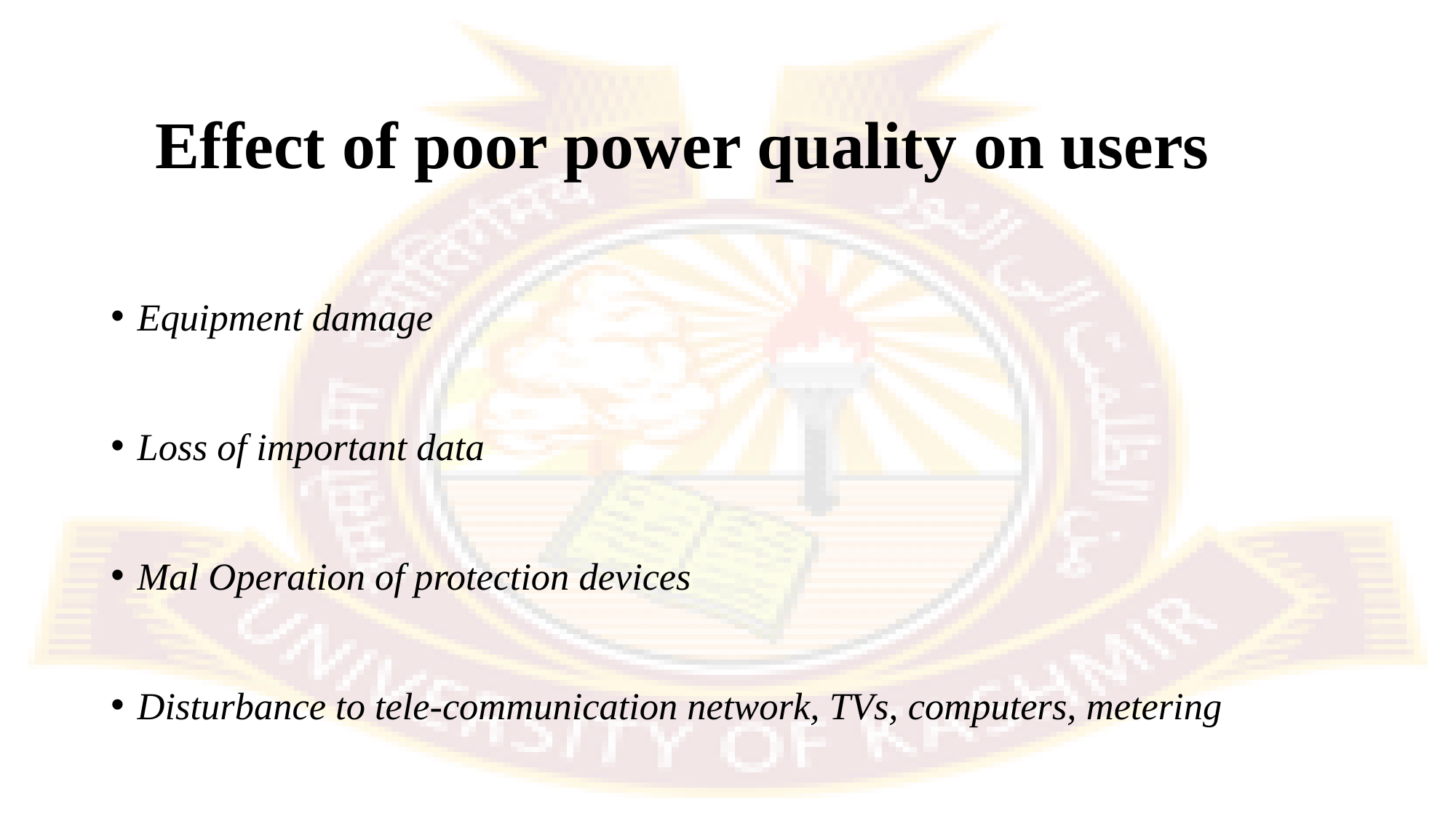

# Effect of poor power quality on users
Equipment damage
Loss of important data
Mal Operation of protection devices
Disturbance to tele-communication network, TVs, computers, metering